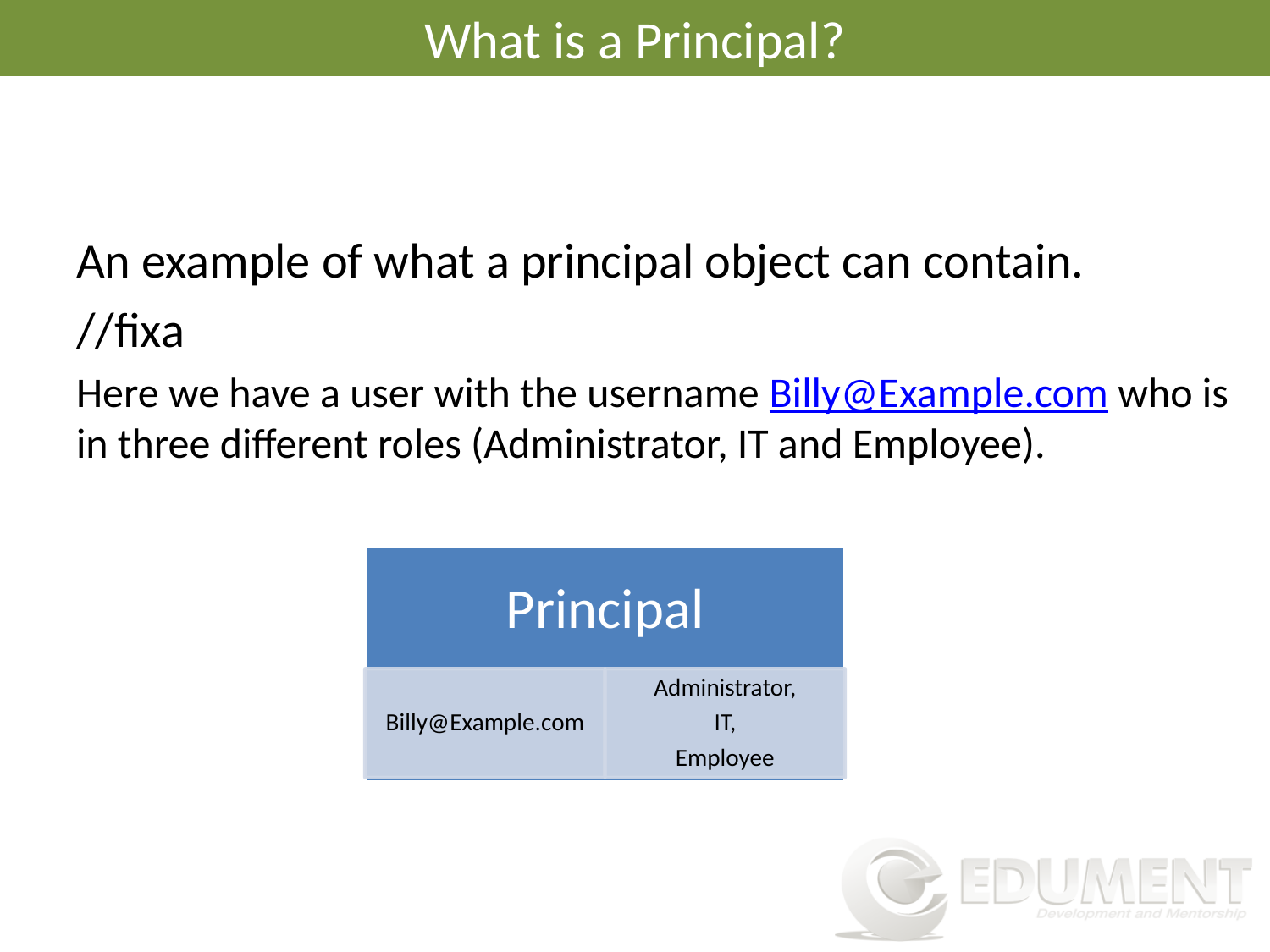

# What is a Principal?
An example of what a principal object can contain.
//fixa
Here we have a user with the username Billy@Example.com who is in three different roles (Administrator, IT and Employee).

Principal
Billy@Example.com
Administrator,
IT,
Employee